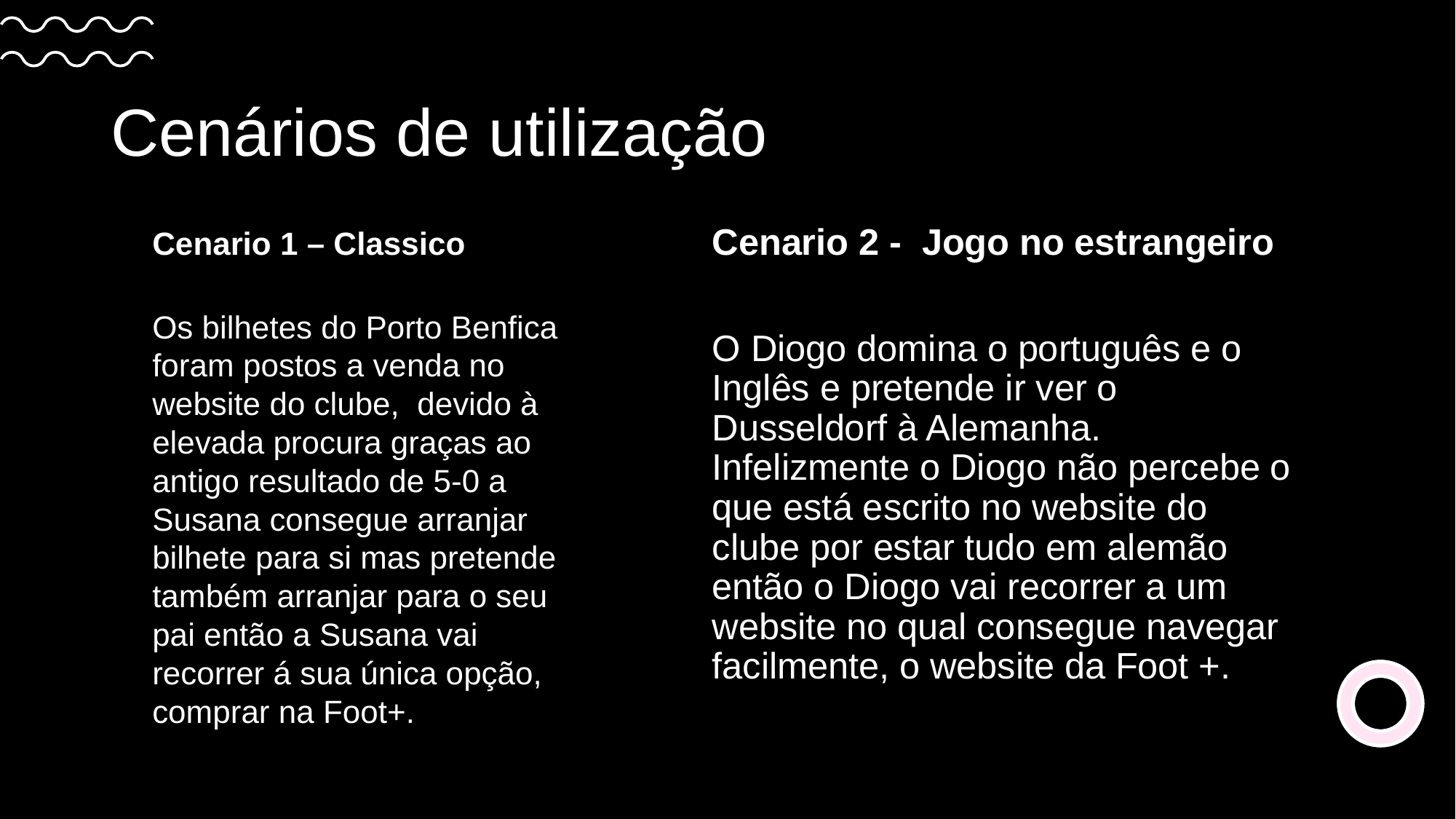

# Cenários de utilização
Cenario 1 – Classico

Os bilhetes do Porto Benfica foram postos a venda no website do clube,  devido à elevada procura graças ao antigo resultado de 5-0 a Susana consegue arranjar bilhete para si mas pretende também arranjar para o seu pai então a Susana vai recorrer á sua única opção, comprar na Foot+.
Cenario 2 -  Jogo no estrangeiro

O Diogo domina o português e o Inglês e pretende ir ver o Dusseldorf à Alemanha. Infelizmente o Diogo não percebe o que está escrito no website do clube por estar tudo em alemão então o Diogo vai recorrer a um website no qual consegue navegar facilmente, o website da Foot +.